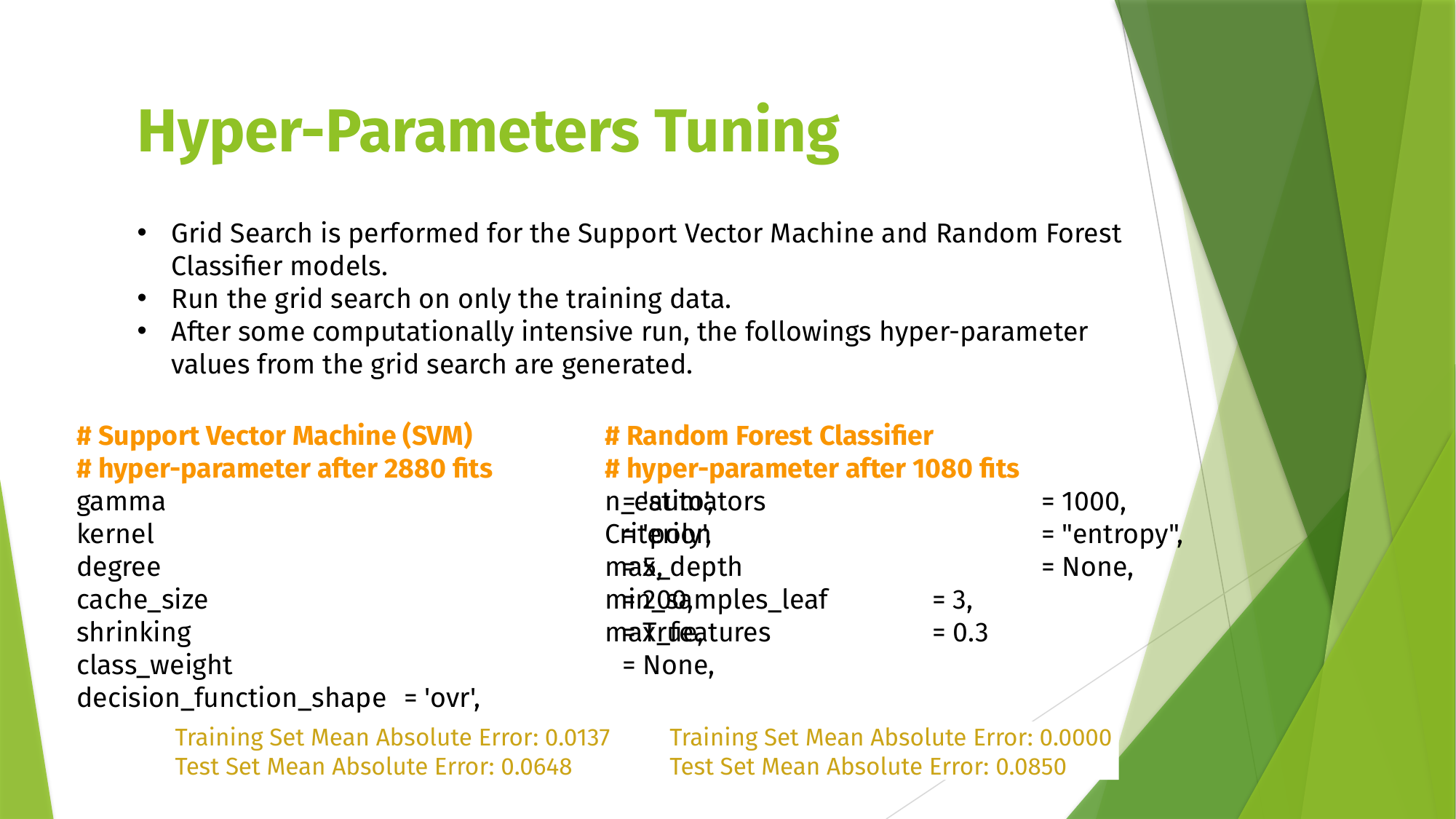

Hyper-Parameters Tuning
Grid Search is performed for the Support Vector Machine and Random Forest Classifier models.
Run the grid search on only the training data.
After some computationally intensive run, the followings hyper-parameter values from the grid search are generated.
# Support Vector Machine (SVM)
# hyper-parameter after 2880 fits
gamma					= 'auto',
kernel					= 'poly',
degree					= 5,
cache_size				= 200,
shrinking				= True,
class_weight				= None,
decision_function_shape	= 'ovr',
# Random Forest Classifier
# hyper-parameter after 1080 fits
n_estimators			= 1000,
Criterion				= "entropy",
max_depth			= None,
min_samples_leaf	= 3,
max_features		= 0.3
Training Set Mean Absolute Error: 0.0137 Test Set Mean Absolute Error: 0.0648
Training Set Mean Absolute Error: 0.0000 Test Set Mean Absolute Error: 0.0850